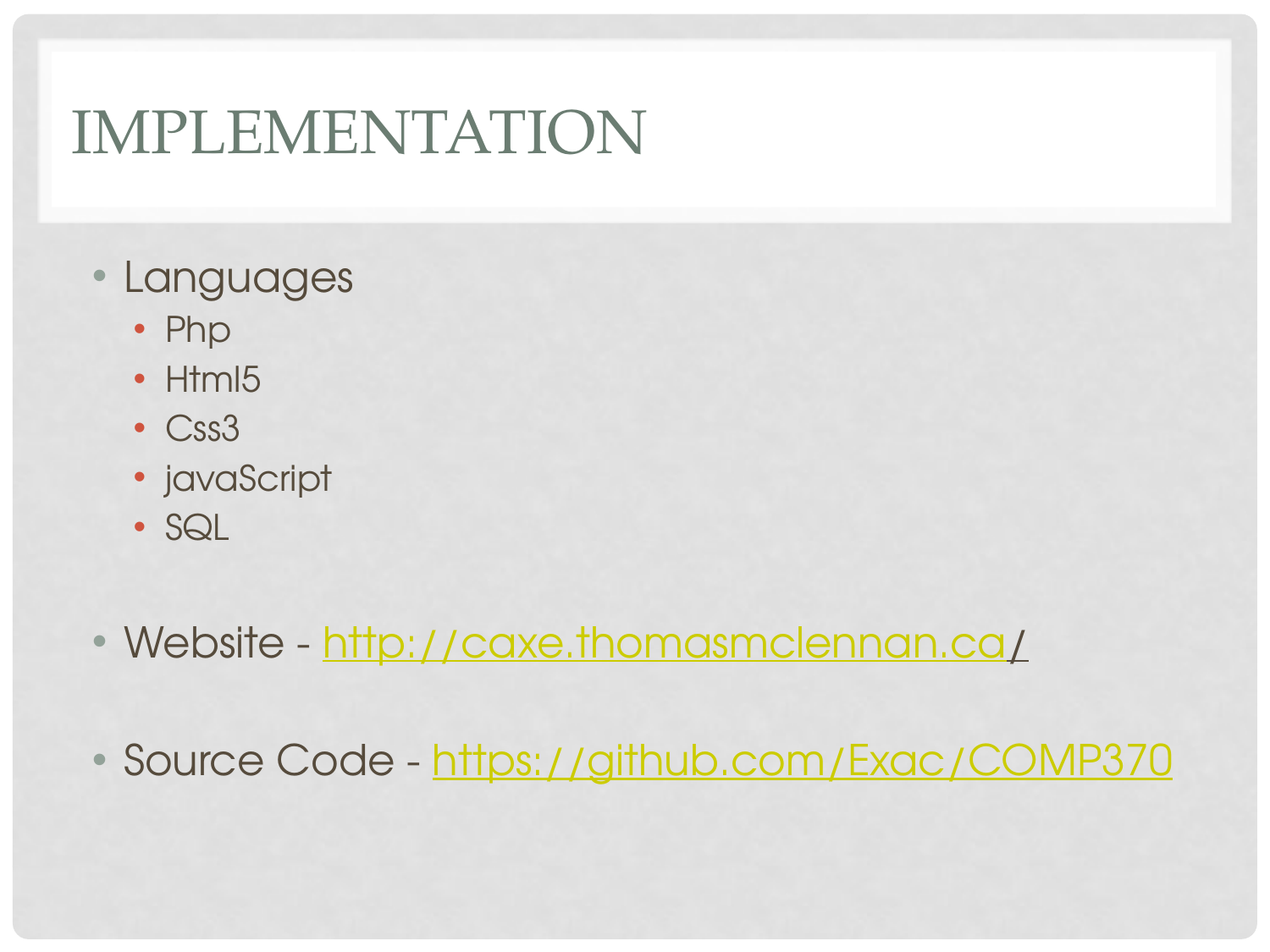

# implementation
Languages
Php
Html5
Css3
javaScript
SQL

Website - http://caxe.thomasmclennan.ca/

Source Code - https://github.com/Exac/COMP370